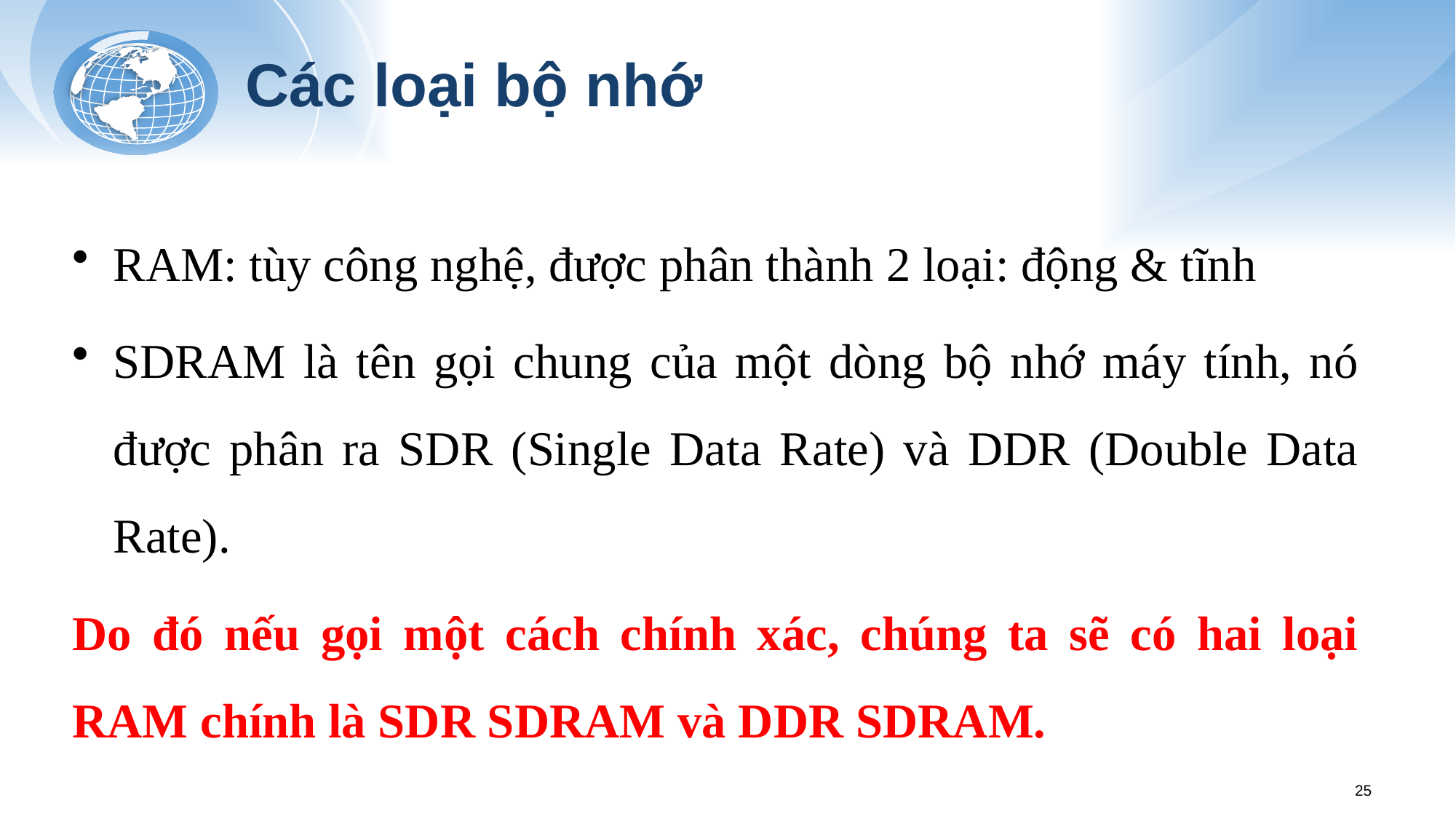

# Các loại bộ nhớ
RAM: tùy công nghệ, được phân thành 2 loại: động & tĩnh
SDRAM là tên gọi chung của một dòng bộ nhớ máy tính, nó được phân ra SDR (Single Data Rate) và DDR (Double Data Rate).
Do đó nếu gọi một cách chính xác, chúng ta sẽ có hai loại RAM chính là SDR SDRAM và DDR SDRAM.
25